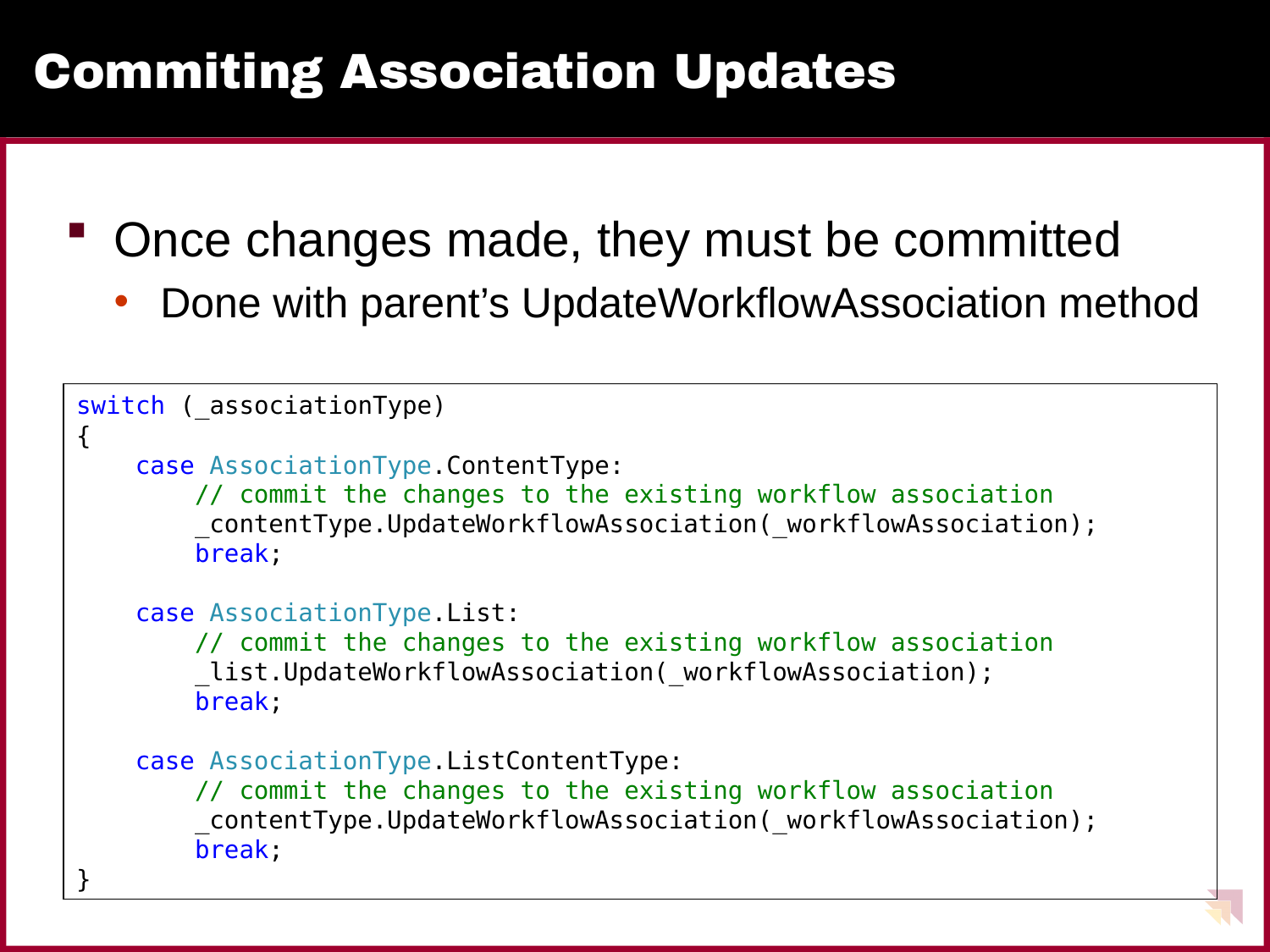

# Commiting Association Updates
Once changes made, they must be committed
Done with parent’s UpdateWorkflowAssociation method
switch (_associationType)
{
    case AssociationType.ContentType:
        // commit the changes to the existing workflow association
        _contentType.UpdateWorkflowAssociation(_workflowAssociation);
        break;

    case AssociationType.List:
        // commit the changes to the existing workflow association
        _list.UpdateWorkflowAssociation(_workflowAssociation);
        break;

    case AssociationType.ListContentType:
        // commit the changes to the existing workflow association
        _contentType.UpdateWorkflowAssociation(_workflowAssociation);
        break;
}